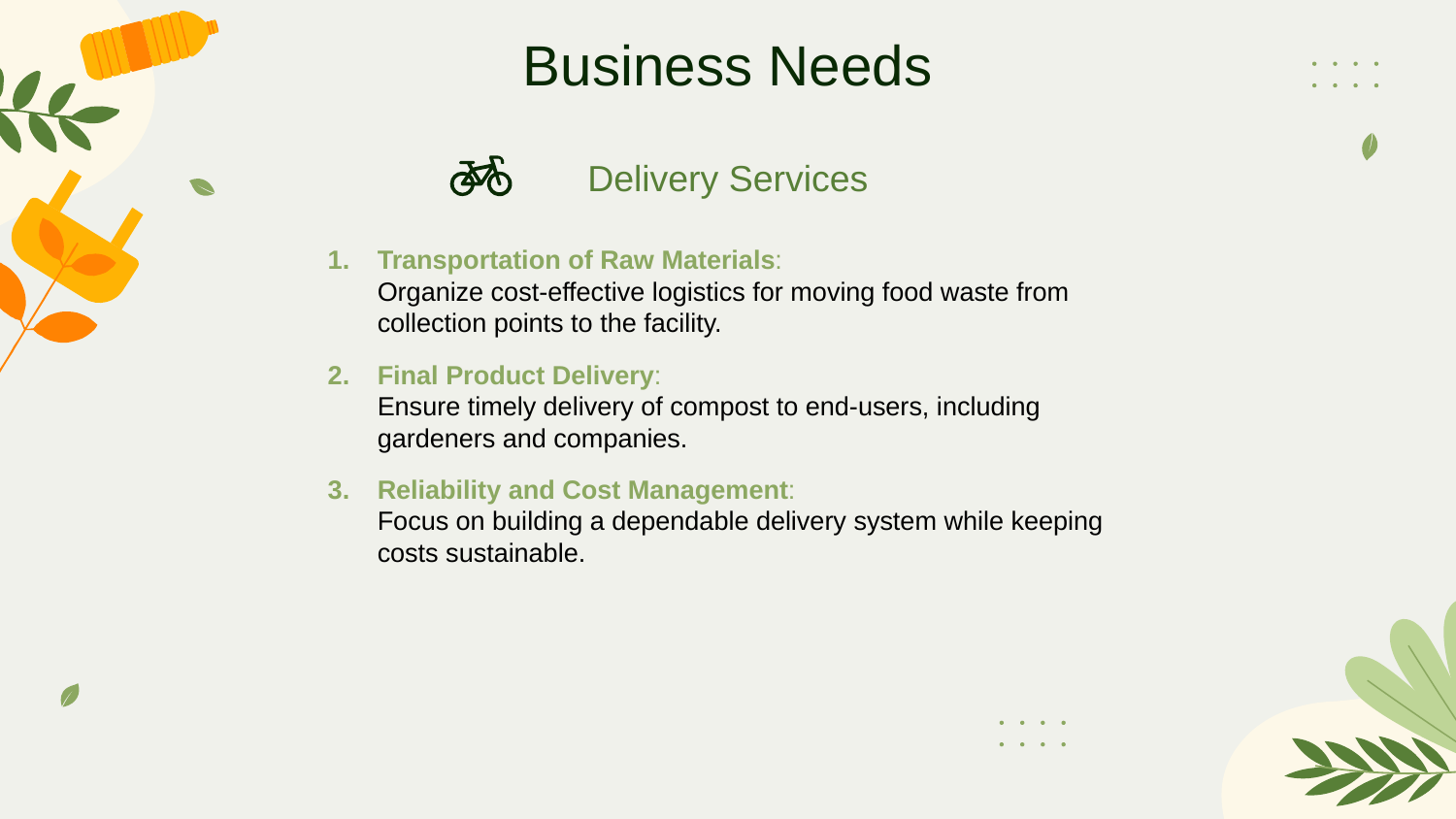

# Business Needs
Delivery Services

Transportation of Raw Materials:
Organize cost-effective logistics for moving food waste from collection points to the facility.
Final Product Delivery:
Ensure timely delivery of compost to end-users, including gardeners and companies.
Reliability and Cost Management:
Focus on building a dependable delivery system while keeping costs sustainable.